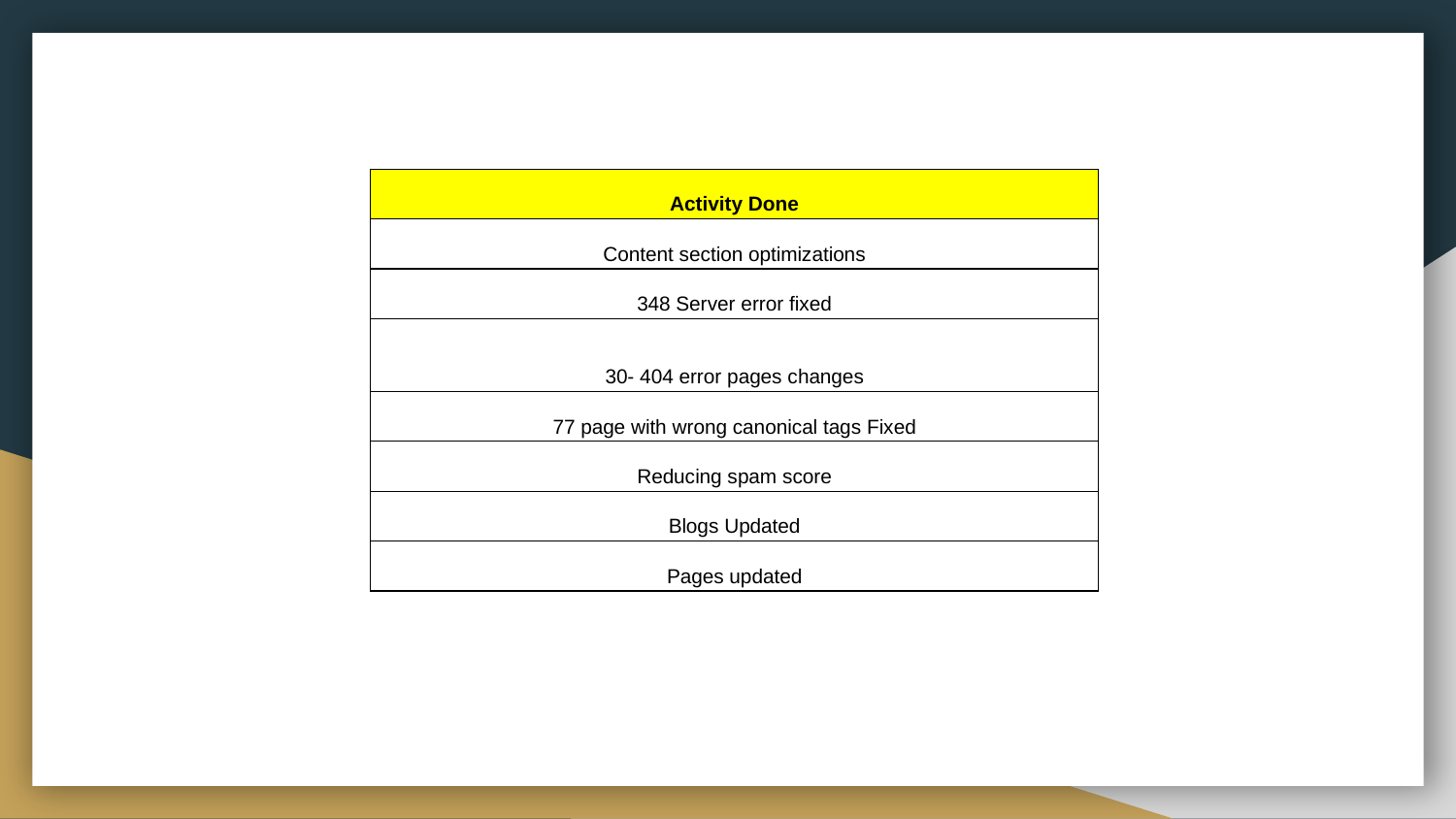

| Activity Done |
| --- |
| Content section optimizations |
| 348 Server error fixed |
| 30- 404 error pages changes |
| 77 page with wrong canonical tags Fixed |
| Reducing spam score |
| Blogs Updated |
| Pages updated |